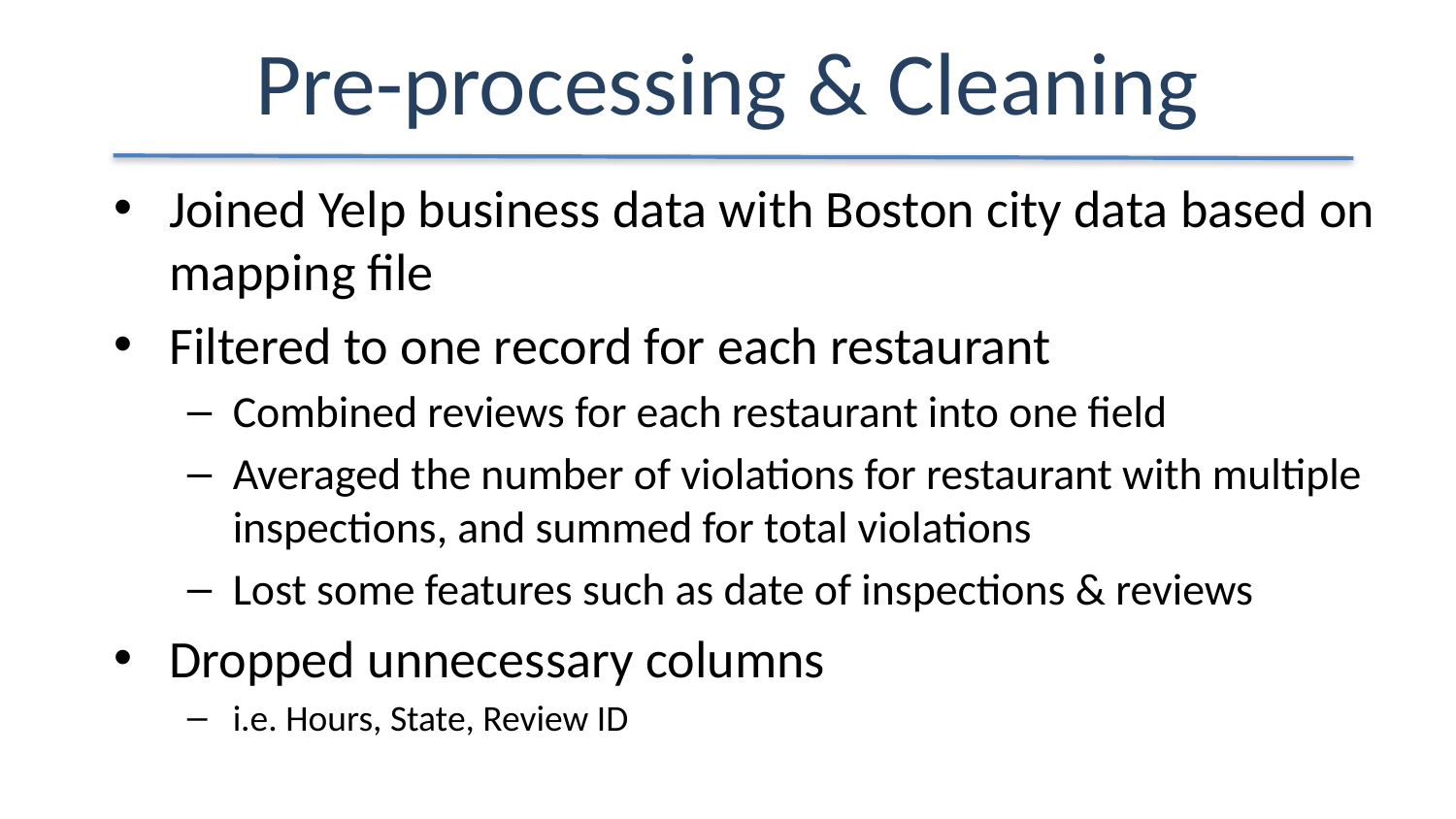

Pre-processing & Cleaning
Joined Yelp business data with Boston city data based on mapping file
Filtered to one record for each restaurant
Combined reviews for each restaurant into one field
Averaged the number of violations for restaurant with multiple inspections, and summed for total violations
Lost some features such as date of inspections & reviews
Dropped unnecessary columns
i.e. Hours, State, Review ID